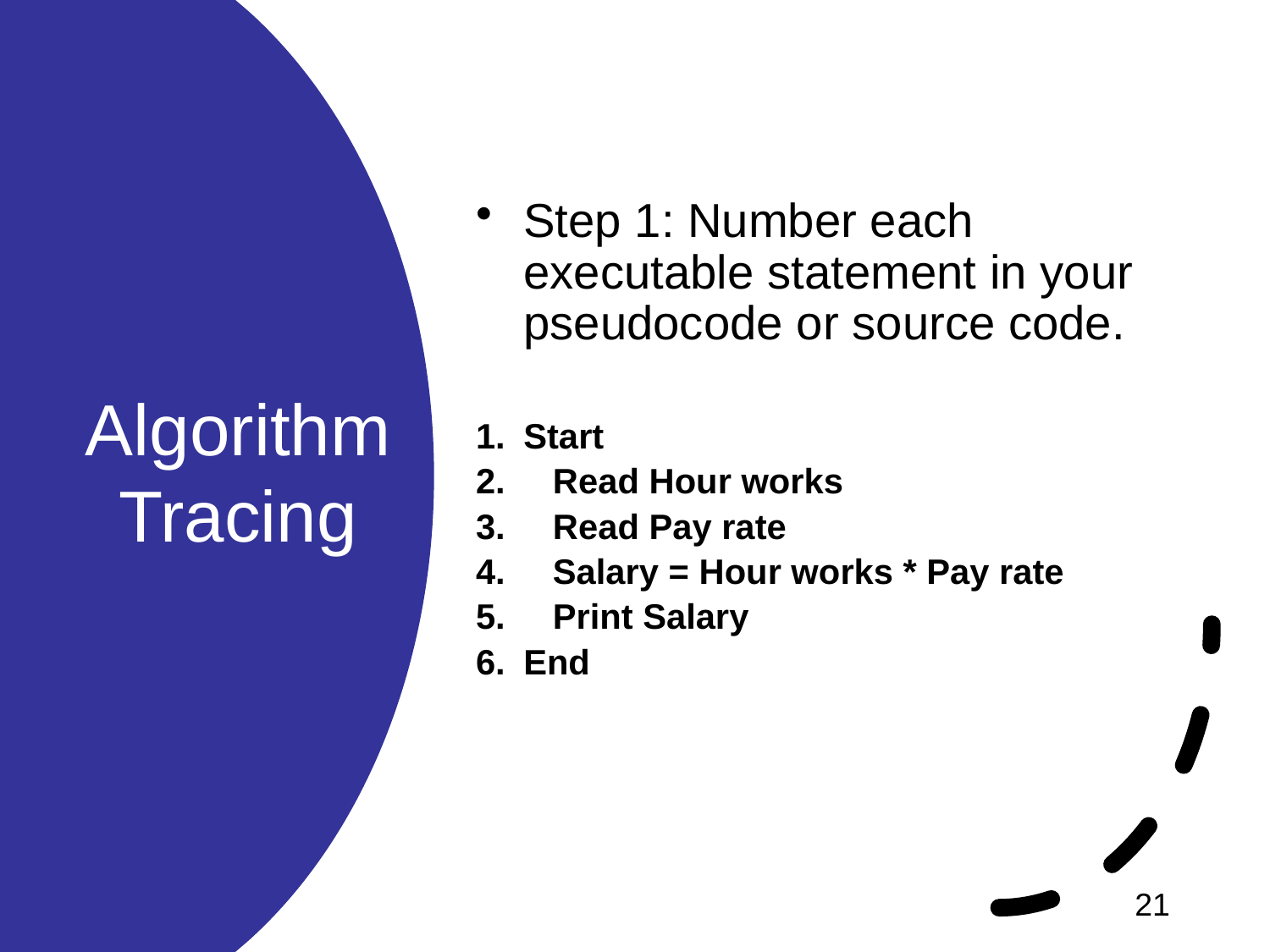

Step 1: Number each executable statement in your pseudocode or source code.

Start
   Read Hour works
   Read Pay rate
   Salary = Hour works * Pay rate
   Print Salary
End

# Algorithm Tracing

21